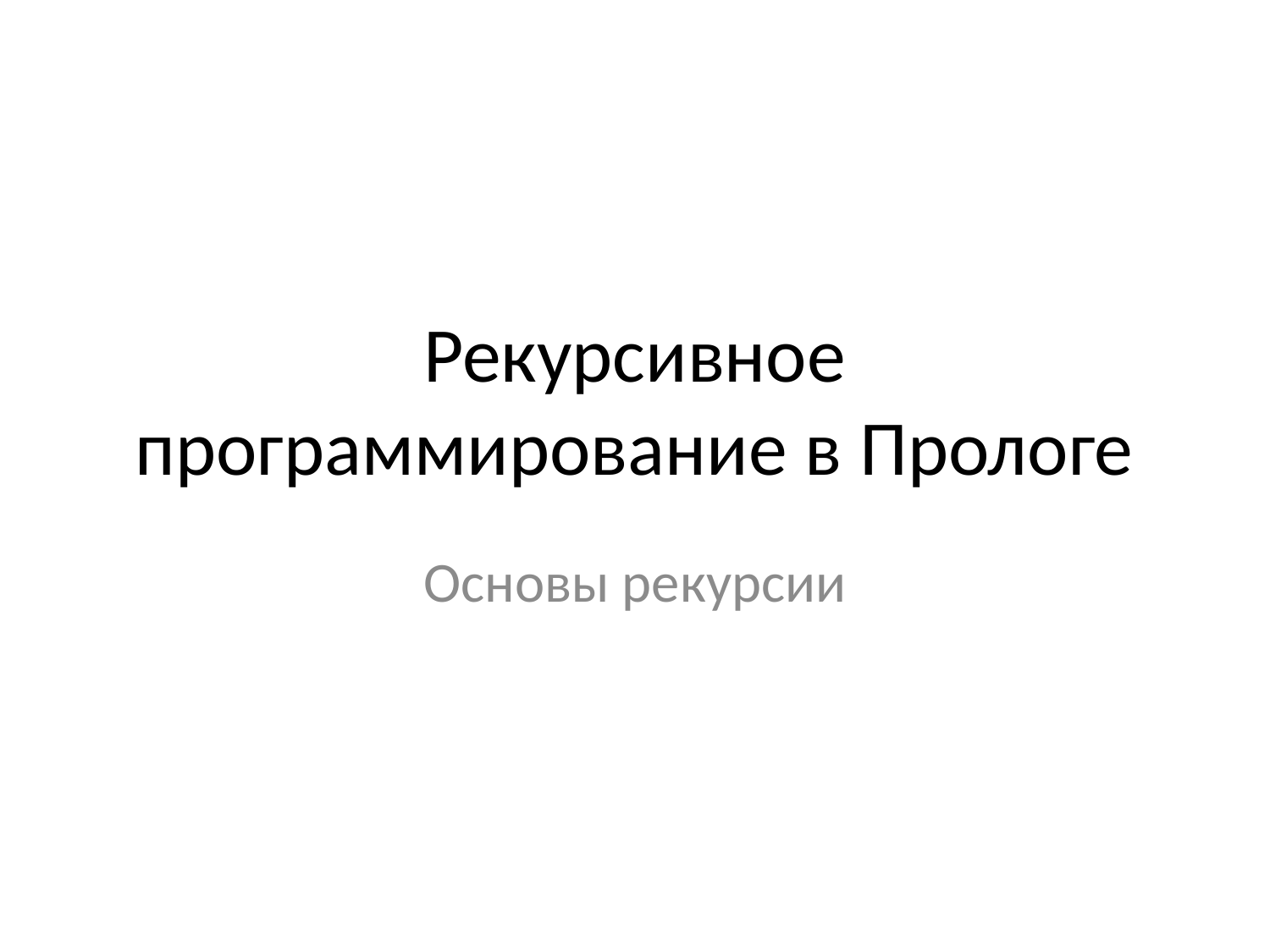

# Рекурсивное программирование в Прологе
Основы рекурсии